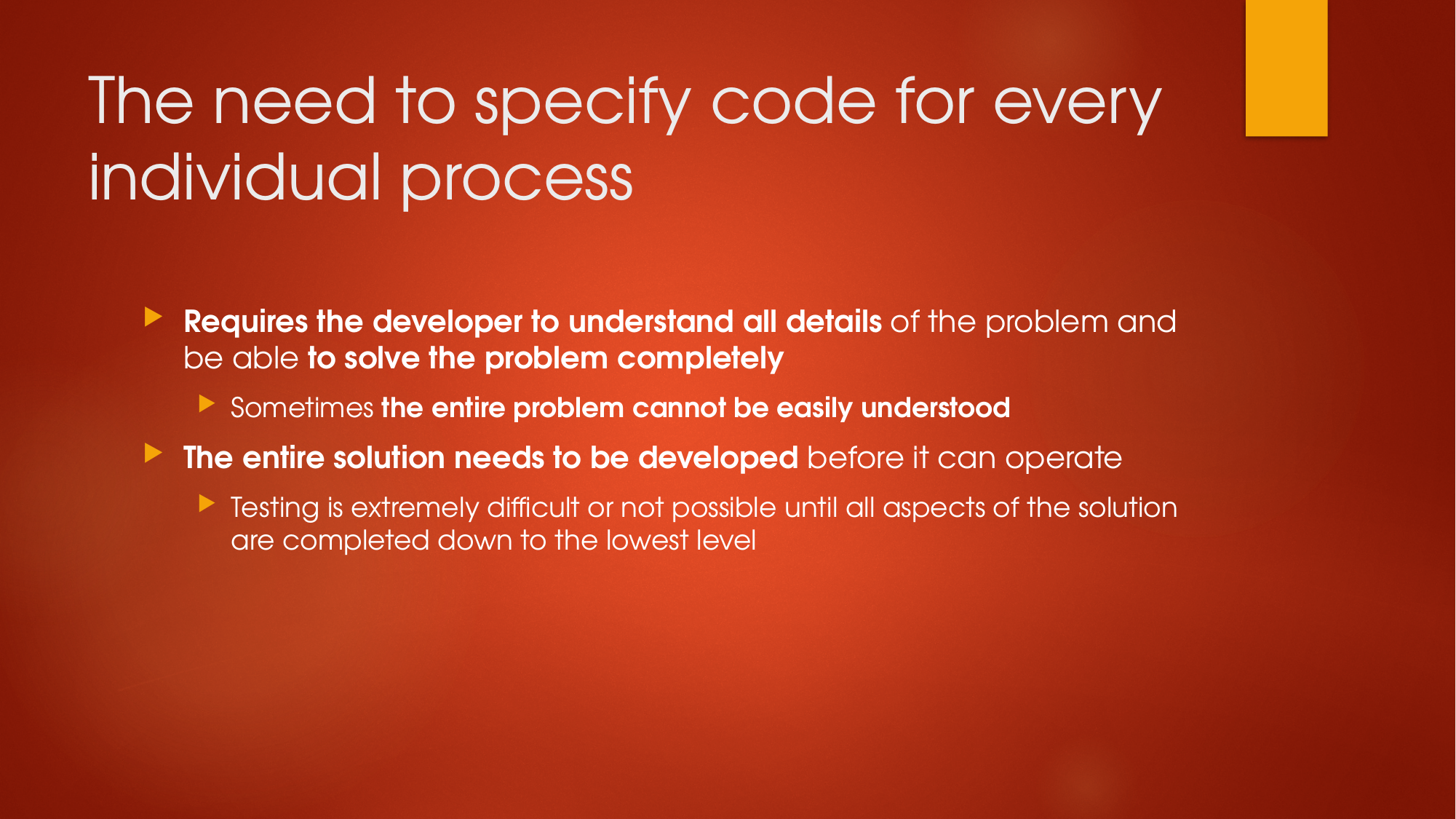

# The need to specify code for every individual process

Requires the developer to understand all details of the problem and be able to solve the problem completely
Sometimes the entire problem cannot be easily understood
The entire solution needs to be developed before it can operate
Testing is extremely difficult or not possible until all aspects of the solution are completed down to the lowest level